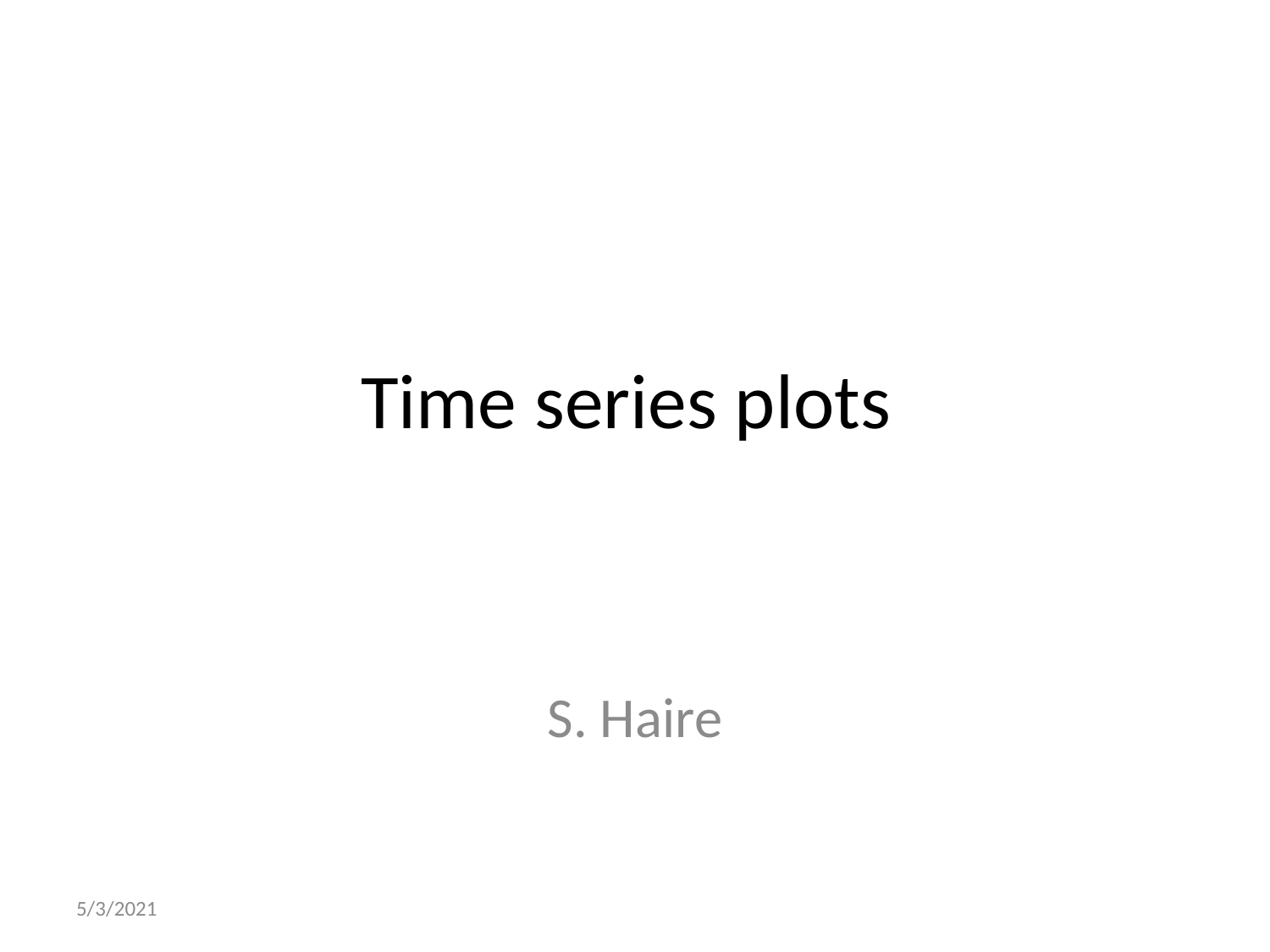

# Time series plots
S. Haire
5/3/2021